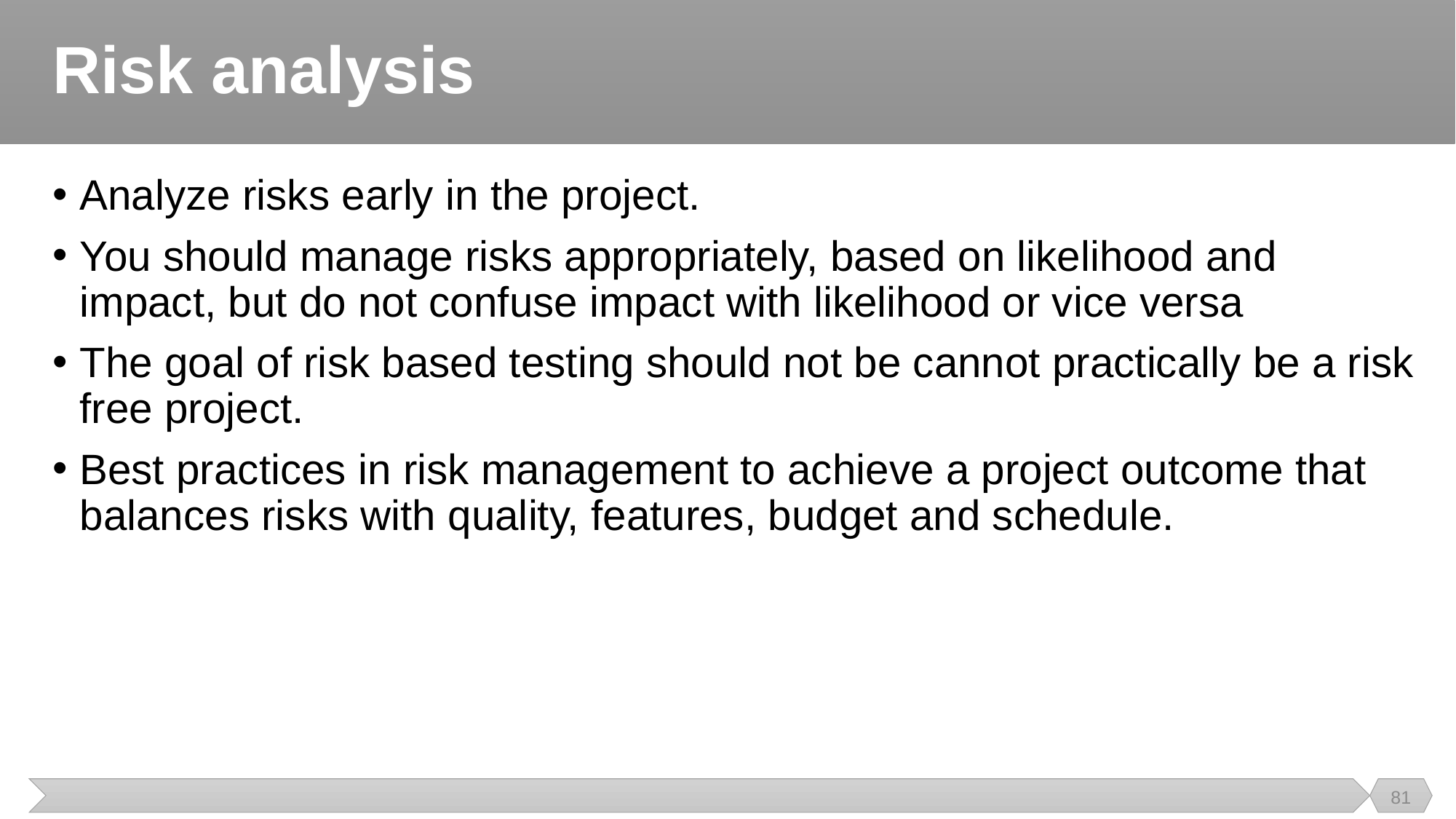

# Risk analysis
Analyze risks early in the project.
You should manage risks appropriately, based on likelihood and impact, but do not confuse impact with likelihood or vice versa
The goal of risk based testing should not be cannot practically be a risk free project.
Best practices in risk management to achieve a project outcome that balances risks with quality, features, budget and schedule.
81